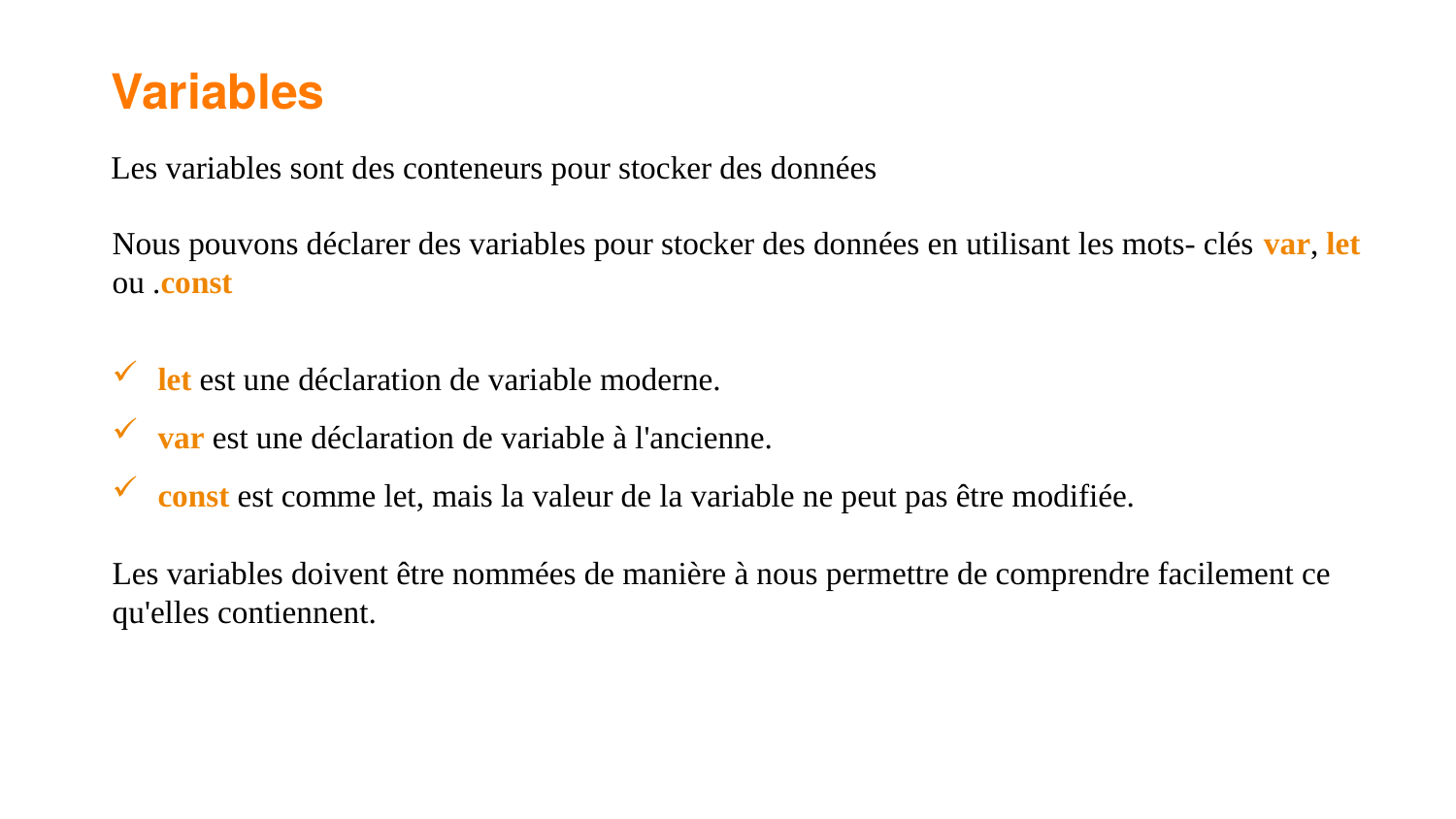

Variables
Les variables sont des conteneurs pour stocker des données
Nous pouvons déclarer des variables pour stocker des données en utilisant les mots- clés var, let ou .const

let est une déclaration de variable moderne.
var est une déclaration de variable à l'ancienne.
const est comme let, mais la valeur de la variable ne peut pas être modifiée.

Les variables doivent être nommées de manière à nous permettre de comprendre facilement ce qu'elles contiennent.